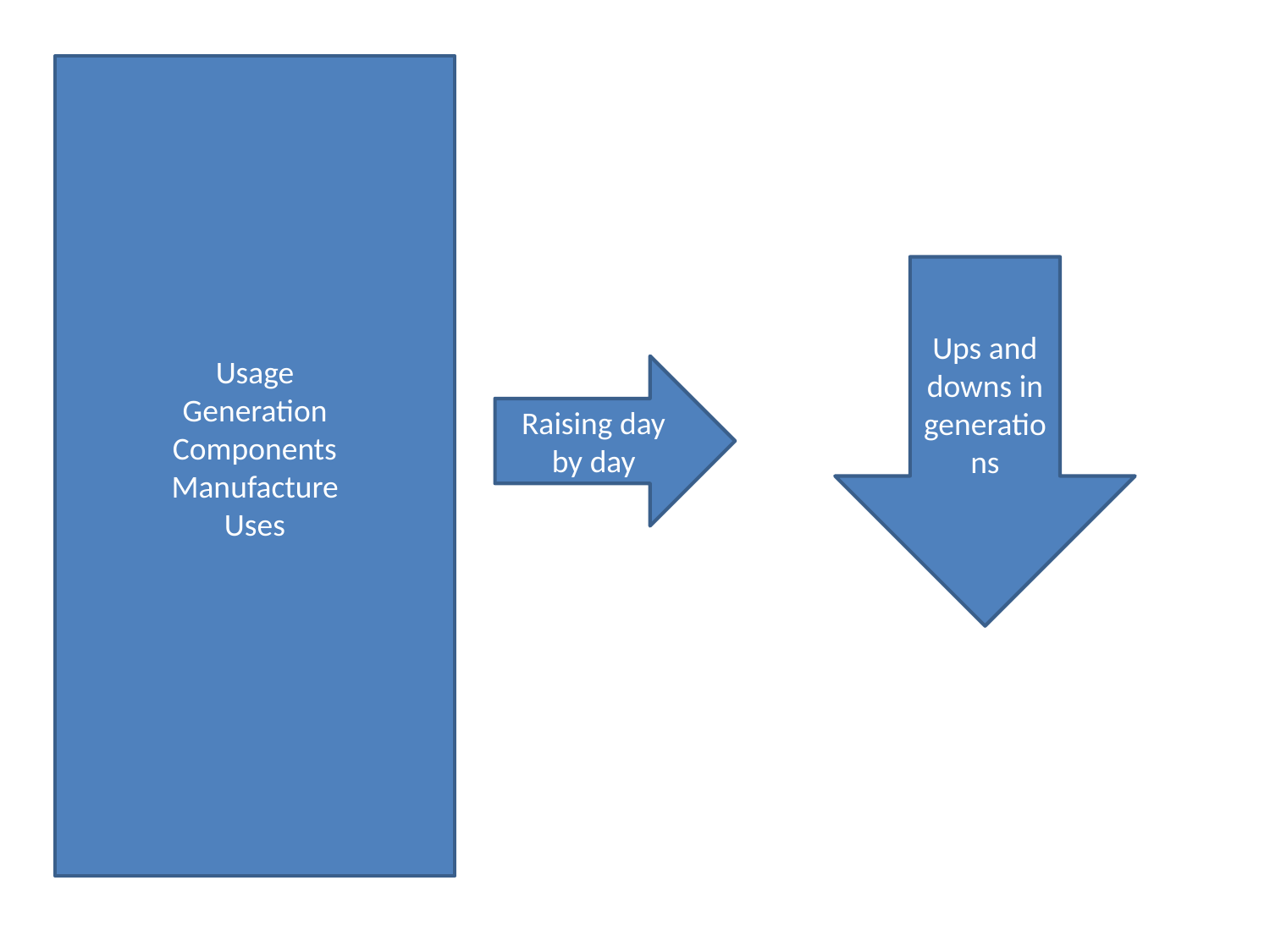

Usage
Generation
Components
Manufacture
Uses

Ups and downs in generations
Raising day by day